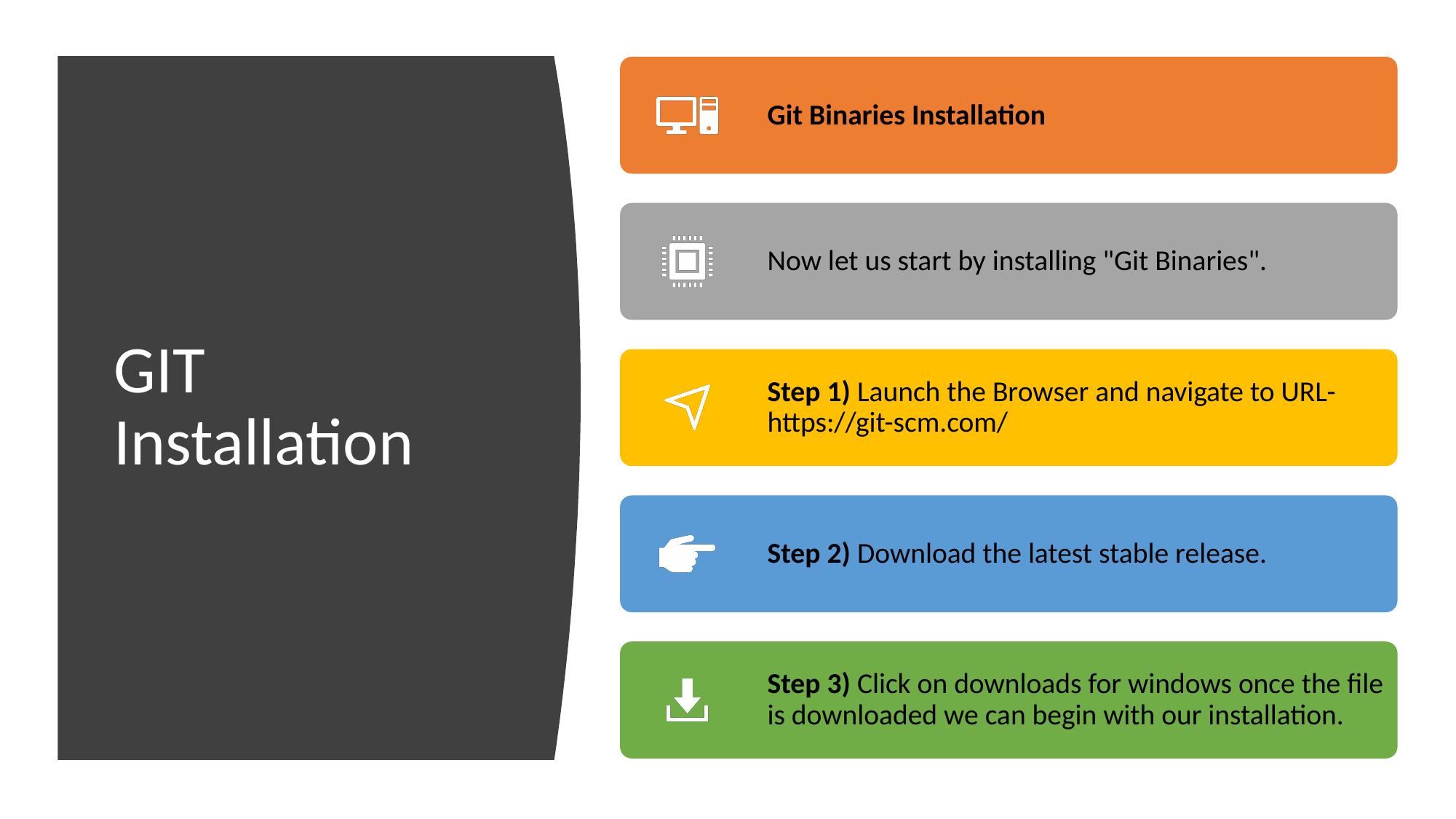

Git Binaries Installation
Now let us start by installing "Git Binaries".
Step 1) Launch the Browser and navigate to URL- https://git-scm.com/
Step 2) Download the latest stable release.
Step 3) Click on downloads for windows once the file is downloaded we can begin with our installation.

# GIT Installation